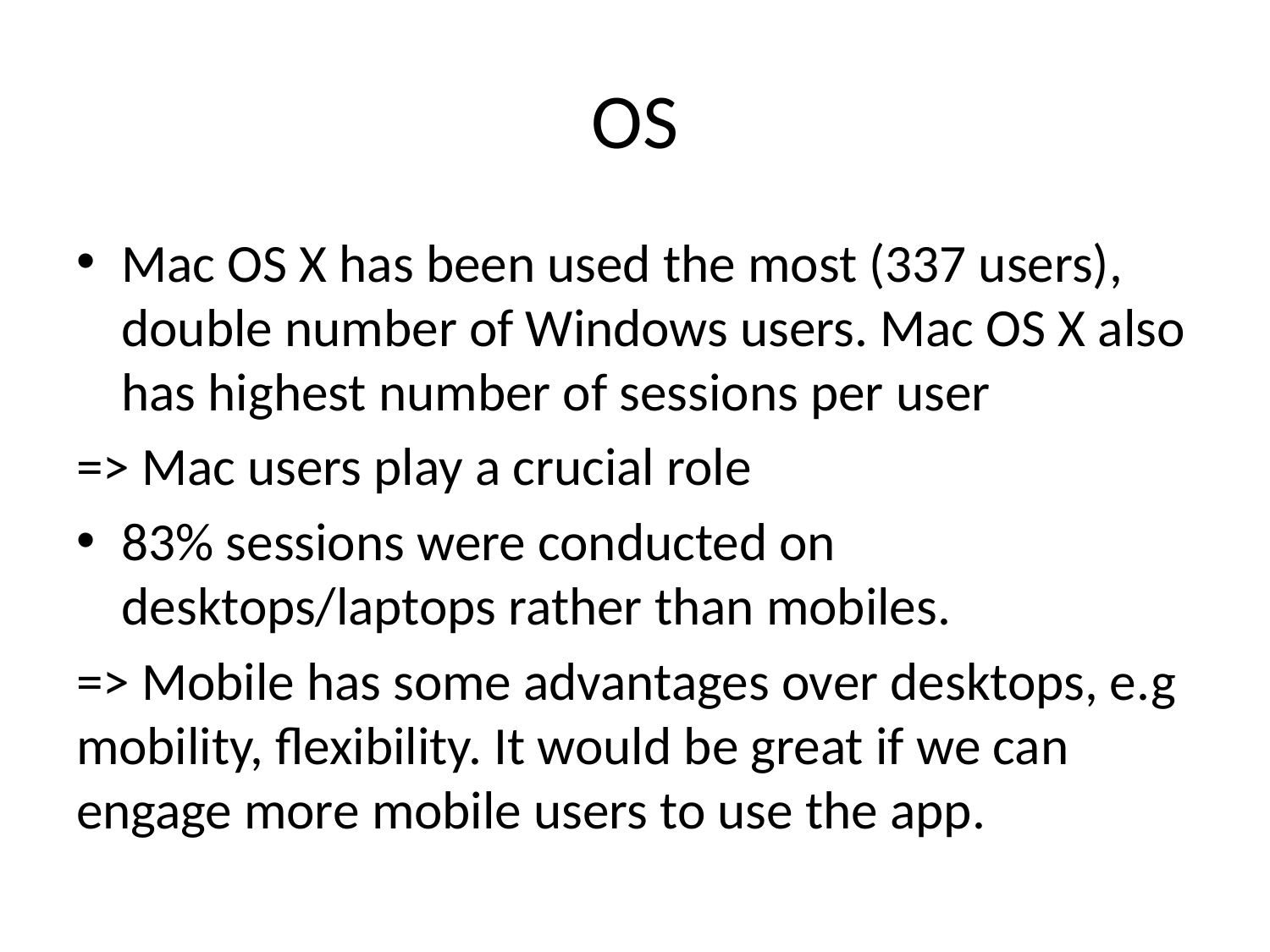

# OS
Mac OS X has been used the most (337 users), double number of Windows users. Mac OS X also has highest number of sessions per user
=> Mac users play a crucial role
83% sessions were conducted on desktops/laptops rather than mobiles.
=> Mobile has some advantages over desktops, e.g mobility, flexibility. It would be great if we can engage more mobile users to use the app.